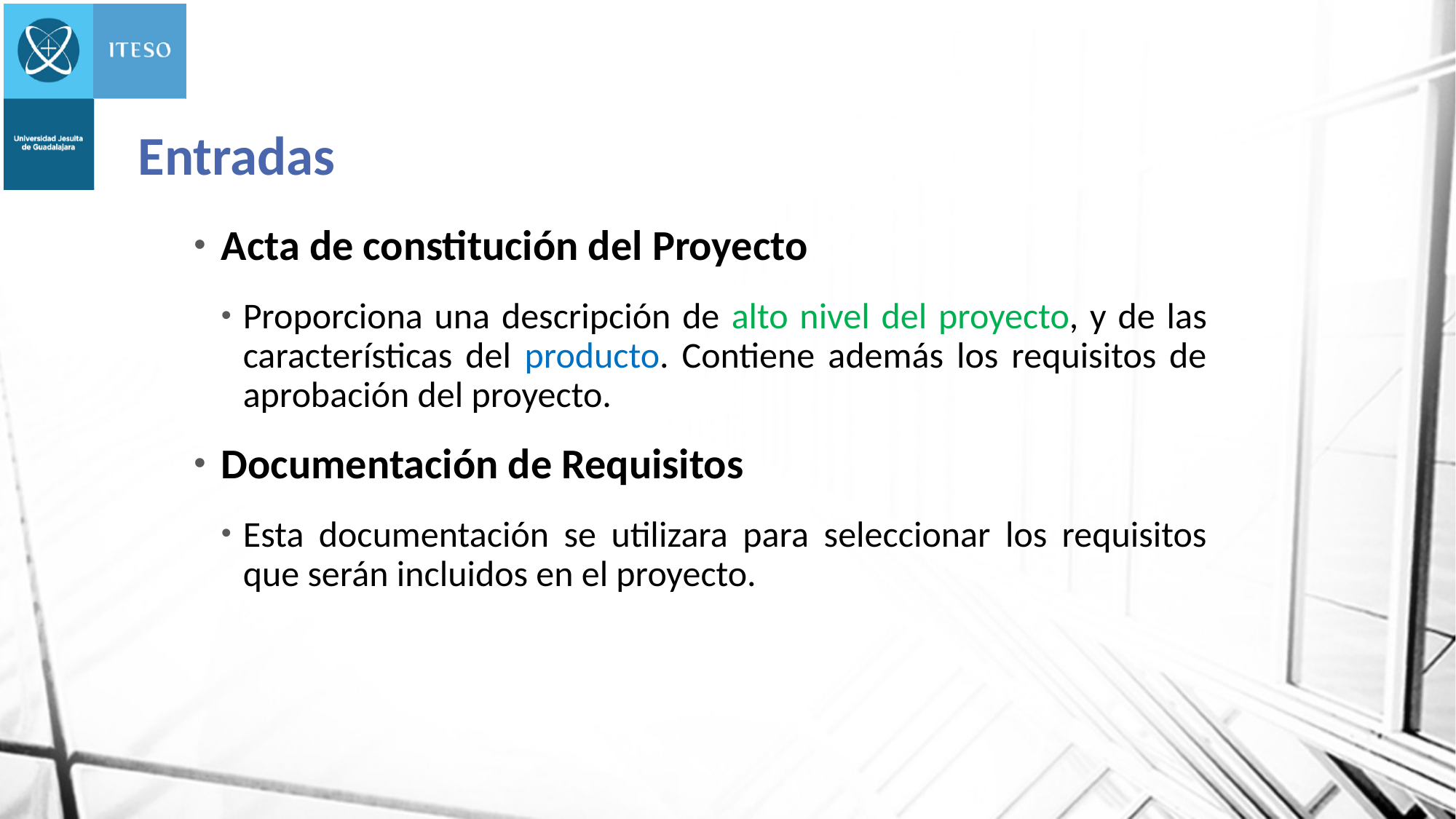

# Entradas
Acta de constitución del Proyecto
Proporciona una descripción de alto nivel del proyecto, y de las características del producto. Contiene además los requisitos de aprobación del proyecto.
Documentación de Requisitos
Esta documentación se utilizara para seleccionar los requisitos que serán incluidos en el proyecto.